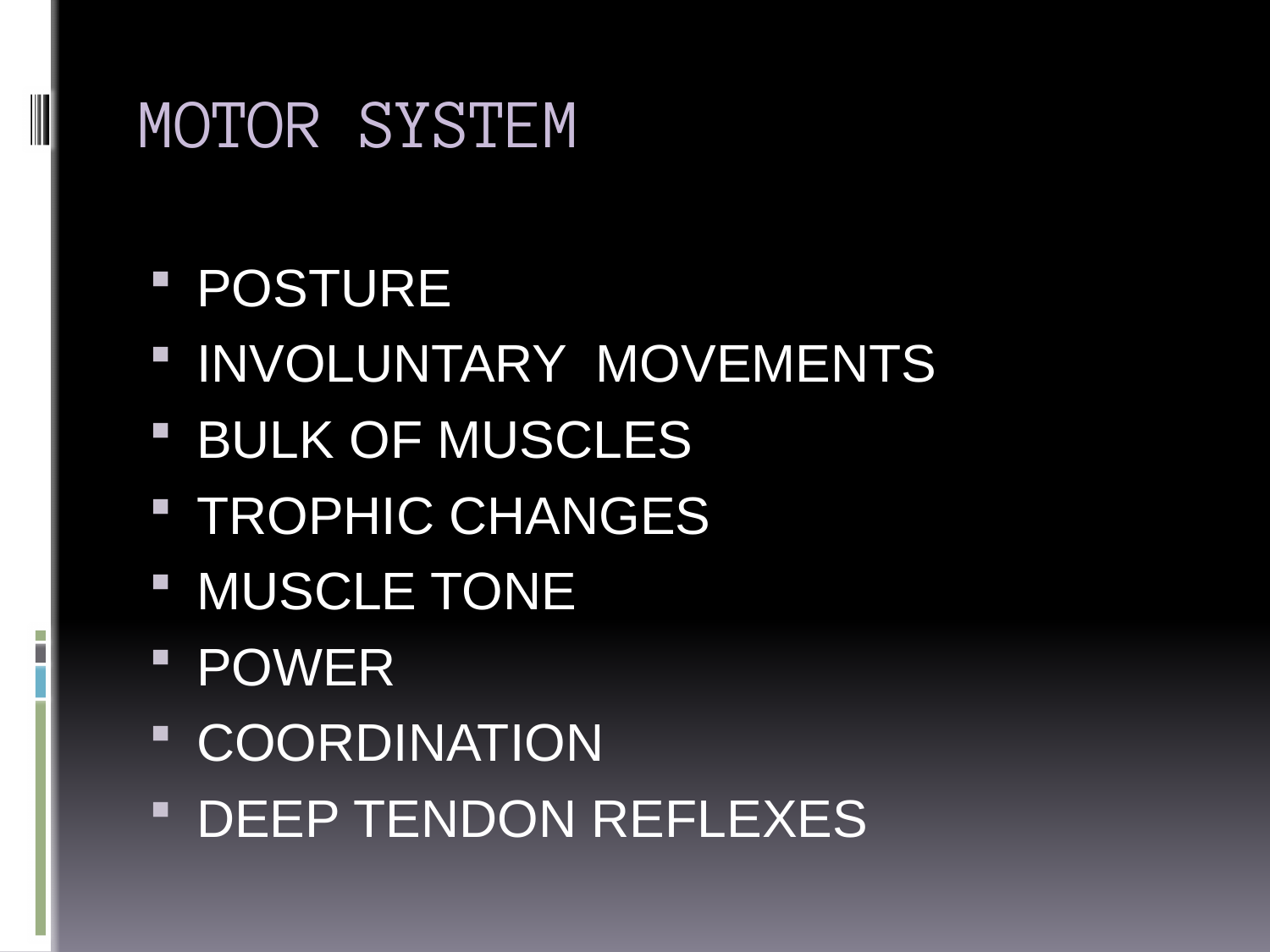

# MOTOR SYSTEM
POSTURE
INVOLUNTARY  MOVEMENTS
BULK OF MUSCLES
TROPHIC CHANGES
MUSCLE TONE
POWER
COORDINATION
DEEP TENDON REFLEXES